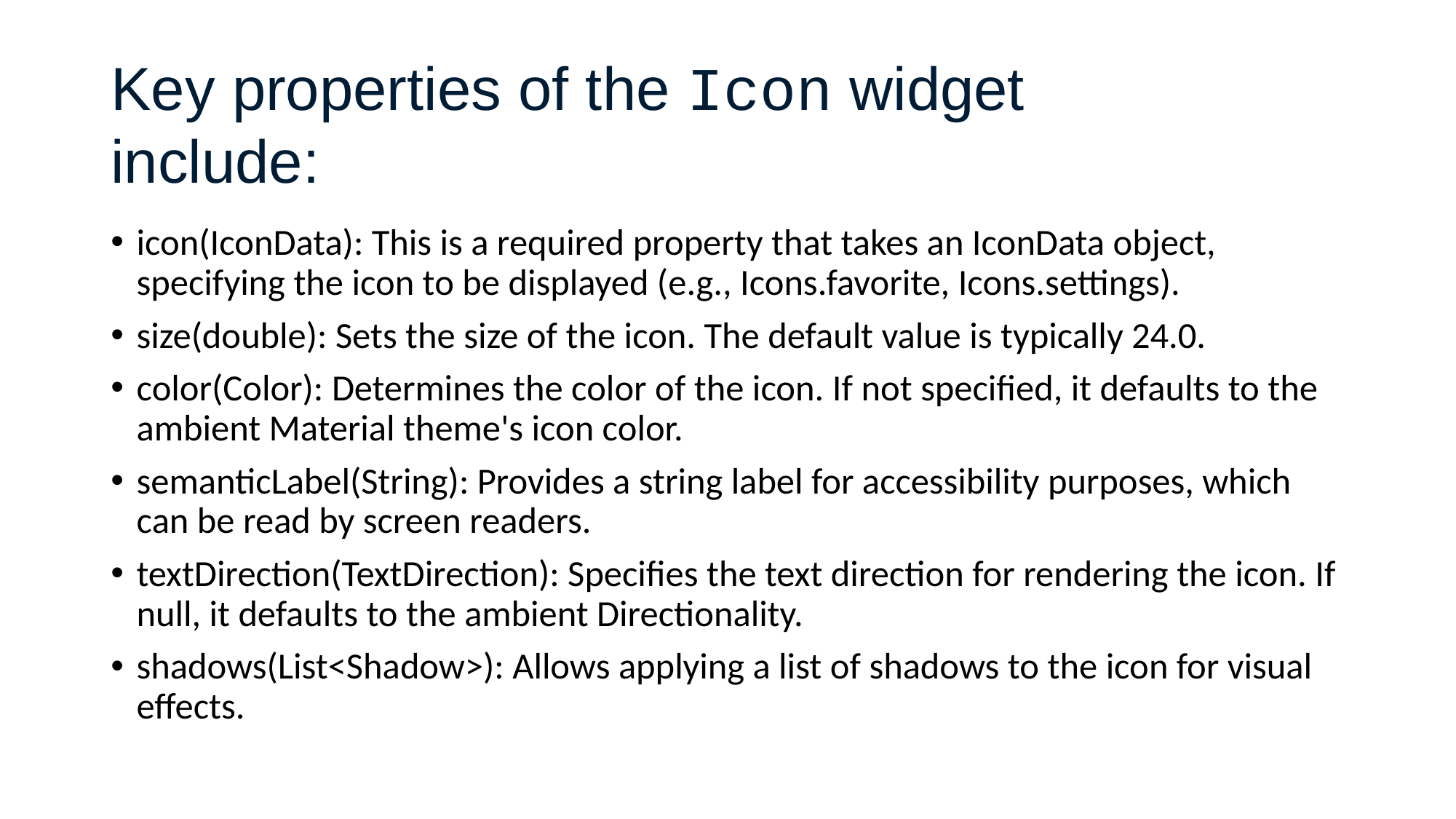

# Key properties of the Icon widget include:
icon(IconData): This is a required property that takes an IconData object, specifying the icon to be displayed (e.g., Icons.favorite, Icons.settings).
size(double): Sets the size of the icon. The default value is typically 24.0.
color(Color): Determines the color of the icon. If not specified, it defaults to the ambient Material theme's icon color.
semanticLabel(String): Provides a string label for accessibility purposes, which can be read by screen readers.
textDirection(TextDirection): Specifies the text direction for rendering the icon. If null, it defaults to the ambient Directionality.
shadows(List<Shadow>): Allows applying a list of shadows to the icon for visual effects.